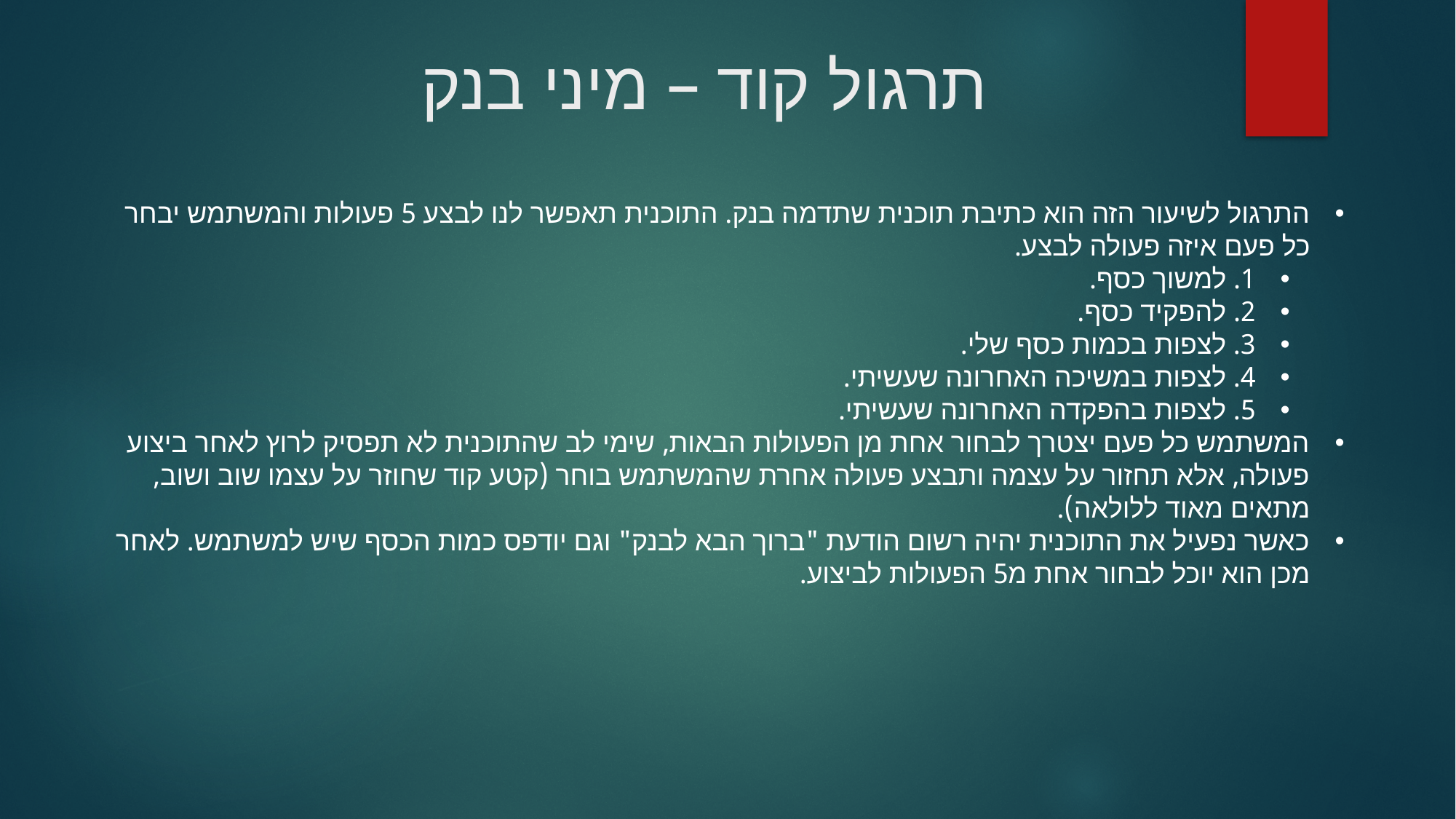

# תרגול קוד – מיני בנק
התרגול לשיעור הזה הוא כתיבת תוכנית שתדמה בנק. התוכנית תאפשר לנו לבצע 5 פעולות והמשתמש יבחר כל פעם איזה פעולה לבצע.
1. למשוך כסף.
2. להפקיד כסף.
3. לצפות בכמות כסף שלי.
4. לצפות במשיכה האחרונה שעשיתי.
5. לצפות בהפקדה האחרונה שעשיתי.
המשתמש כל פעם יצטרך לבחור אחת מן הפעולות הבאות, שימי לב שהתוכנית לא תפסיק לרוץ לאחר ביצוע פעולה, אלא תחזור על עצמה ותבצע פעולה אחרת שהמשתמש בוחר (קטע קוד שחוזר על עצמו שוב ושוב, מתאים מאוד ללולאה).
כאשר נפעיל את התוכנית יהיה רשום הודעת "ברוך הבא לבנק" וגם יודפס כמות הכסף שיש למשתמש. לאחר מכן הוא יוכל לבחור אחת מ5 הפעולות לביצוע.